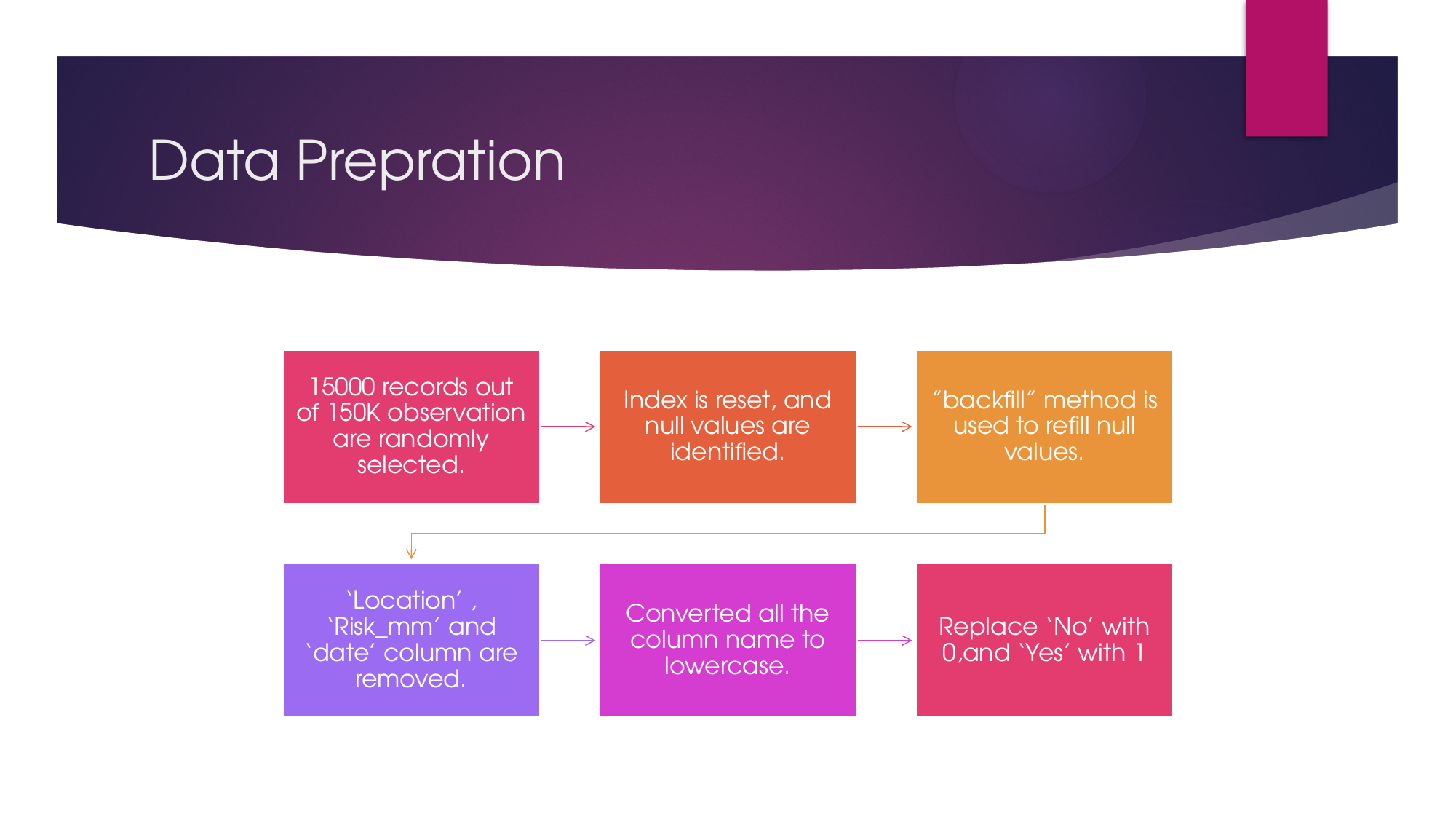

# Data Prepration

15000 records out of 150K observation are randomly selected.

Index is reset, and null values are identified.

”backfill” method is used to refill null values.

‘Location’ , ‘Risk_mm’ and ‘date’ column are removed.

Converted all the column name to lowercase.
Replace ‘No’ with 0,and ‘Yes’ with 1